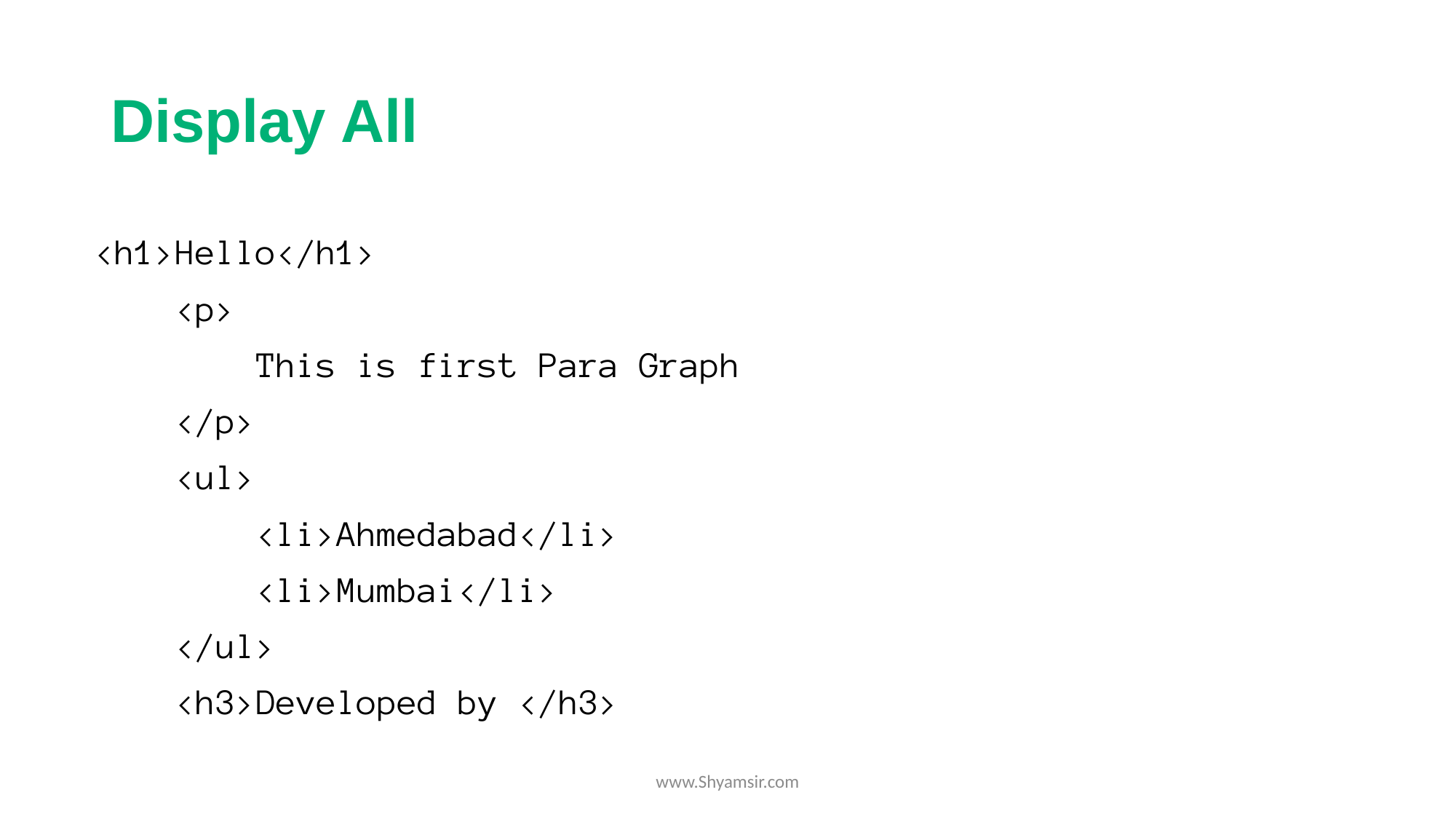

# Display All
<h1>Hello</h1>
    <p>
        This is first Para Graph
    </p>
    <ul>
        <li>Ahmedabad</li>
        <li>Mumbai</li>
    </ul>
    <h3>Developed by </h3>

www.Shyamsir.com